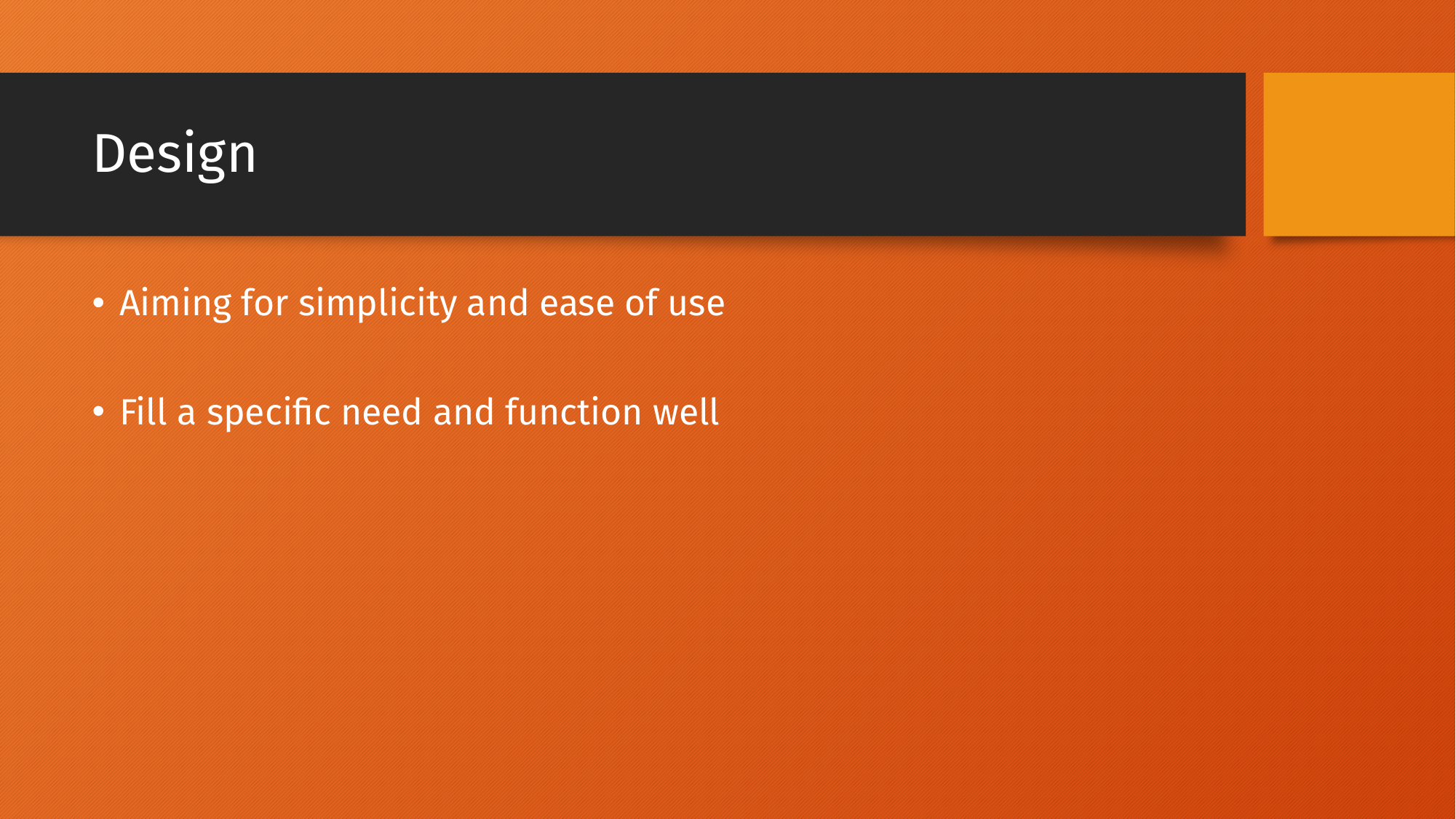

# Design
Aiming for simplicity and ease of use

Fill a specific need and function well